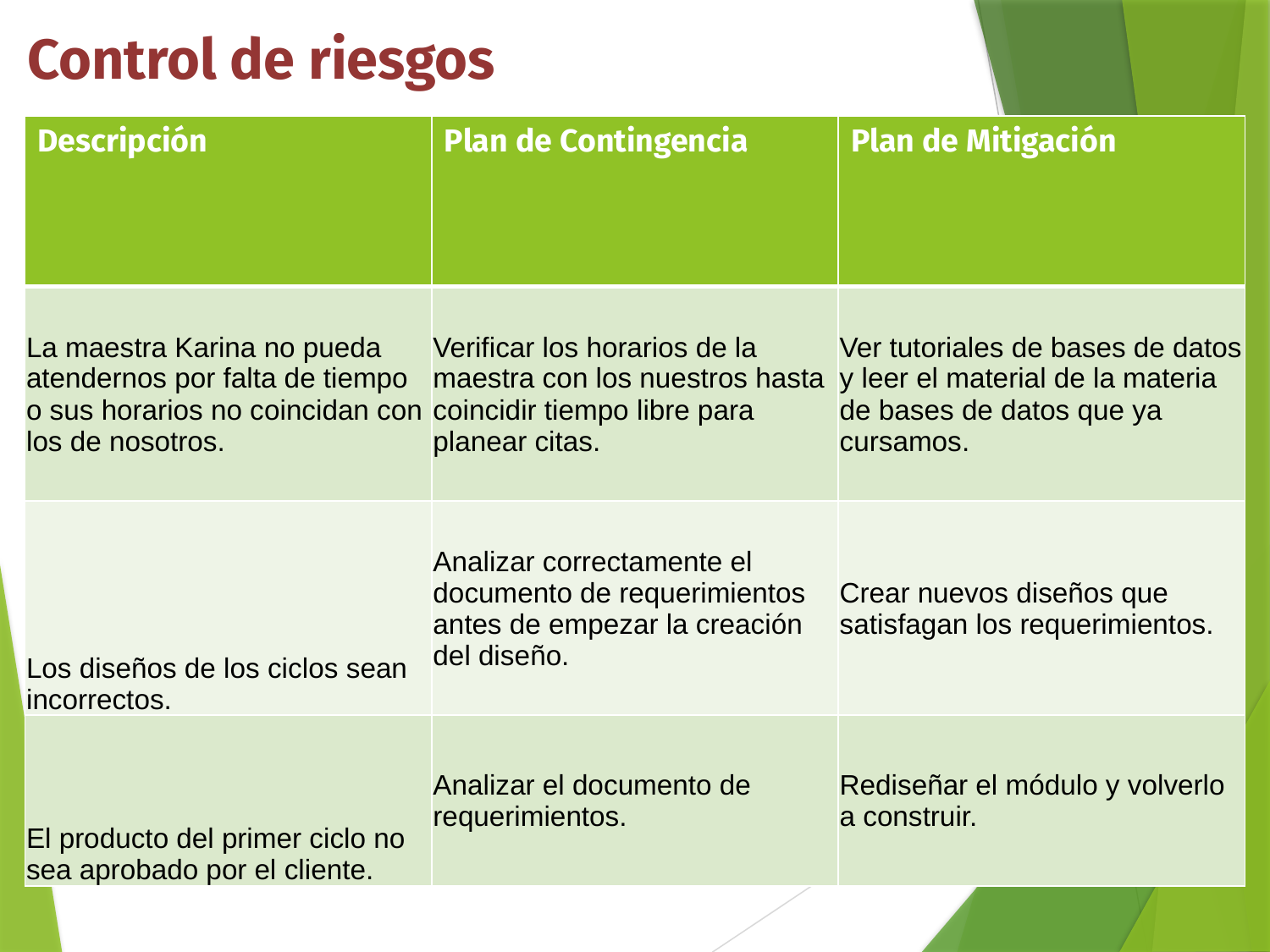

# Control de riesgos
| Descripción | Plan de Contingencia | Plan de Mitigación |
| --- | --- | --- |
| La maestra Karina no pueda atendernos por falta de tiempo o sus horarios no coincidan con los de nosotros. | Verificar los horarios de la maestra con los nuestros hasta coincidir tiempo libre para planear citas. | Ver tutoriales de bases de datos y leer el material de la materia de bases de datos que ya cursamos. |
| Los diseños de los ciclos sean incorrectos. | Analizar correctamente el documento de requerimientos antes de empezar la creación del diseño. | Crear nuevos diseños que satisfagan los requerimientos. |
| El producto del primer ciclo no sea aprobado por el cliente. | Analizar el documento de requerimientos. | Rediseñar el módulo y volverlo a construir. |